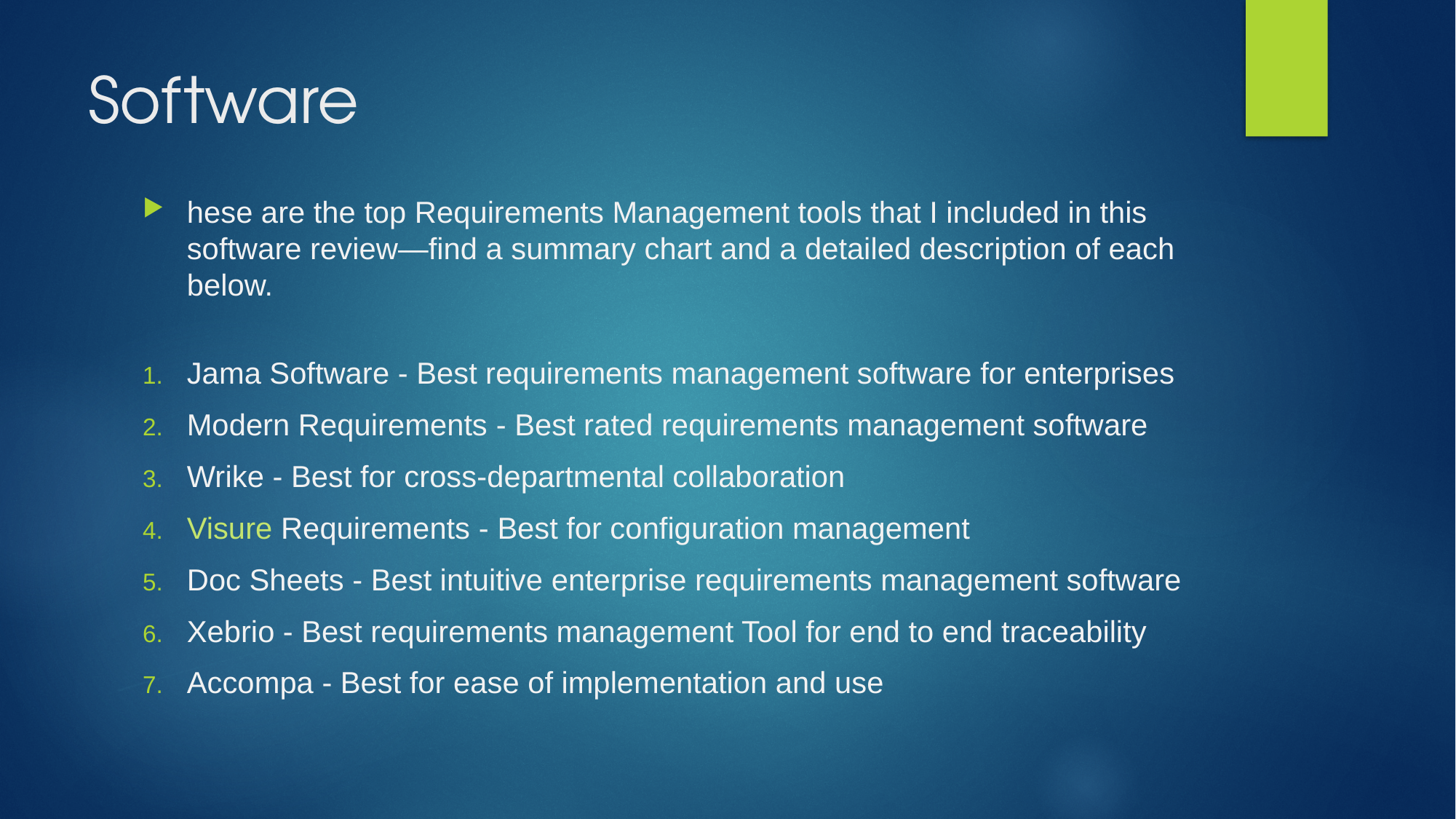

# Software
hese are the top Requirements Management tools that I included in this software review—find a summary chart and a detailed description of each below.
Jama Software - Best requirements management software for enterprises
Modern Requirements - Best rated requirements management software
Wrike - Best for cross-departmental collaboration
Visure Requirements - Best for configuration management
Doc Sheets - Best intuitive enterprise requirements management software
Xebrio - Best requirements management Tool for end to end traceability
Accompa - Best for ease of implementation and use